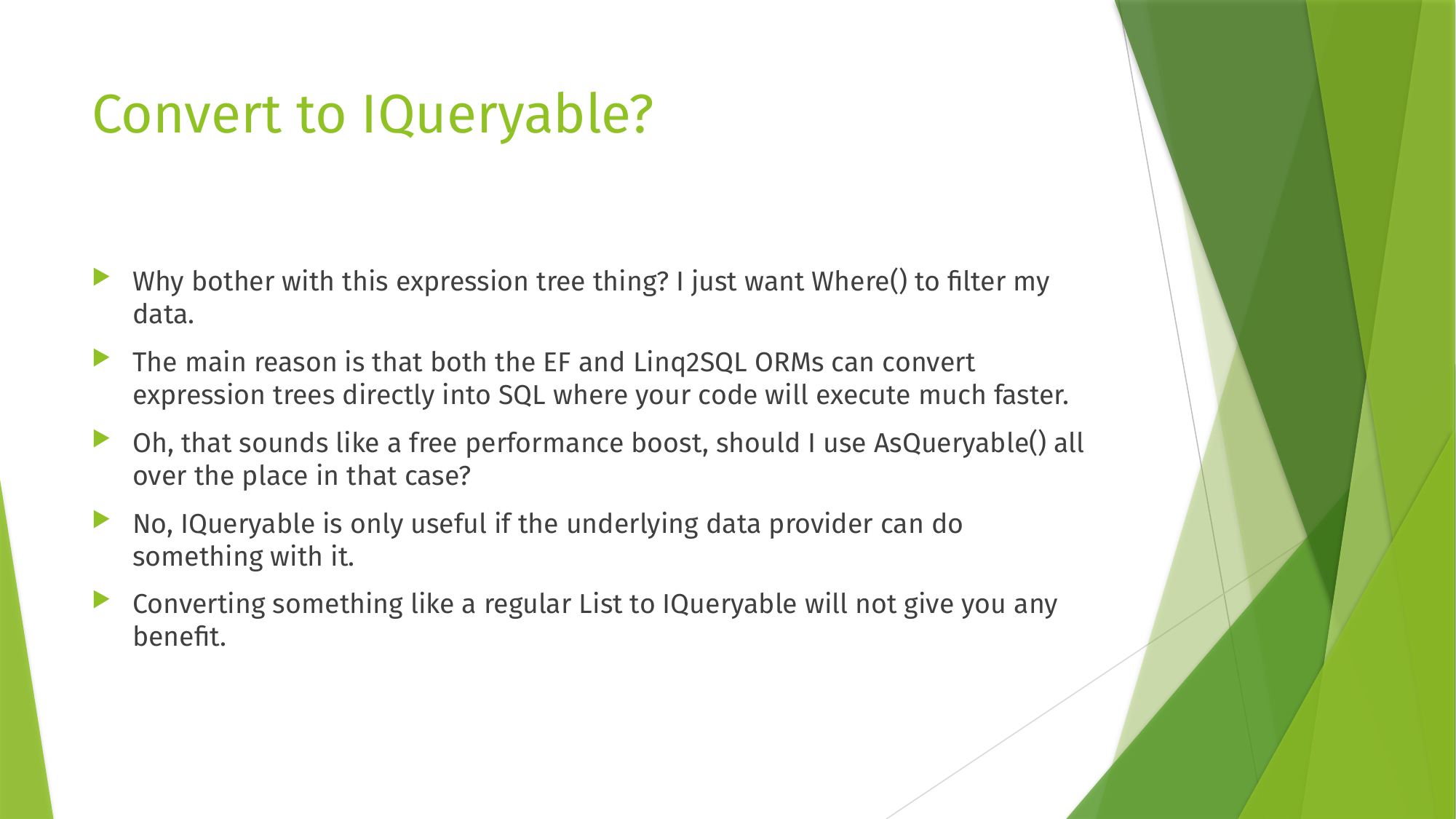

# Convert to IQueryable?
Why bother with this expression tree thing? I just want Where() to filter my data.
The main reason is that both the EF and Linq2SQL ORMs can convert expression trees directly into SQL where your code will execute much faster.
Oh, that sounds like a free performance boost, should I use AsQueryable() all over the place in that case?
No, IQueryable is only useful if the underlying data provider can do something with it.
Converting something like a regular List to IQueryable will not give you any benefit.